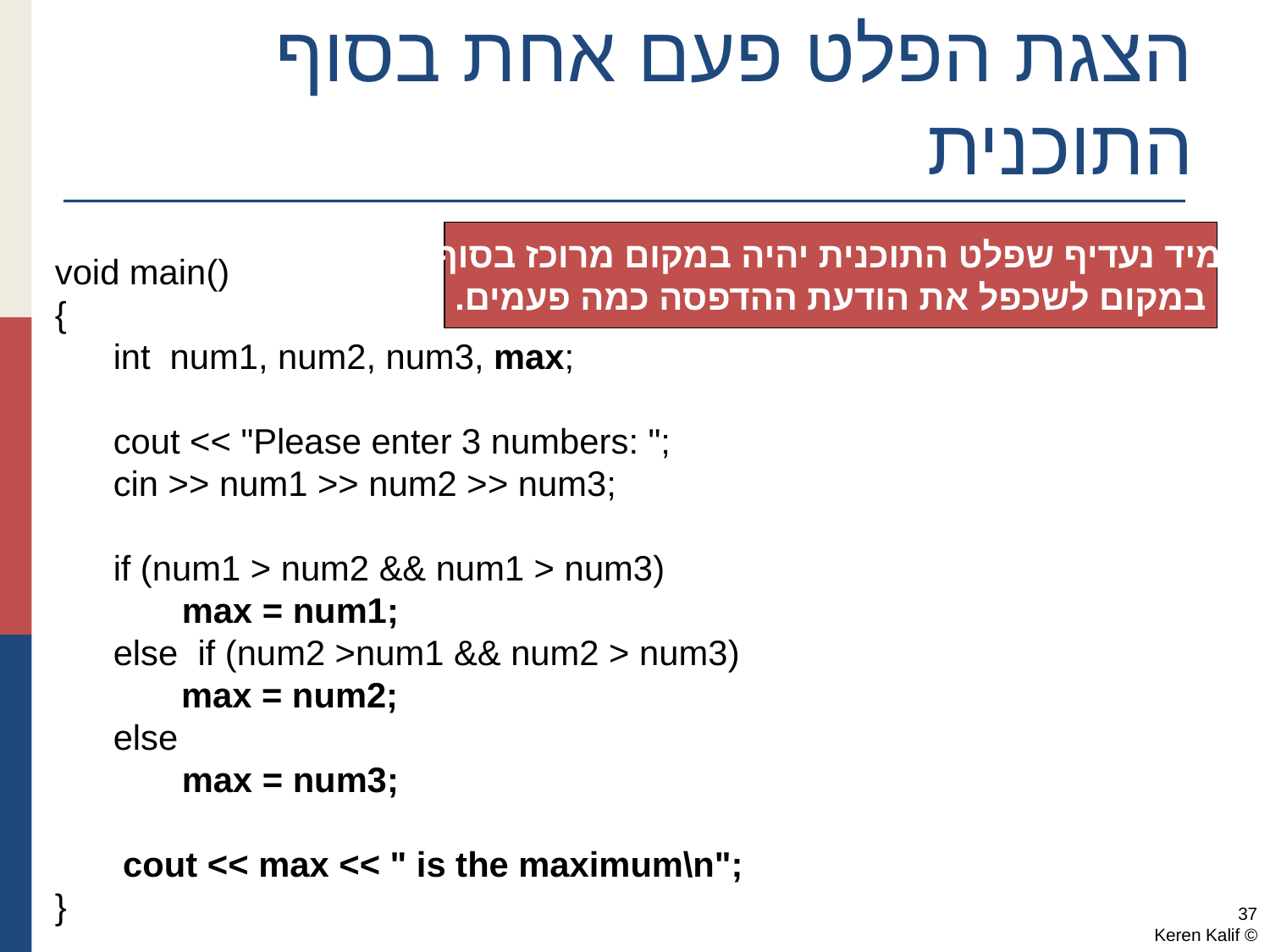

# הצגת הפלט פעם אחת בסוף התוכנית
תמיד נעדיף שפלט התוכנית יהיה במקום מרוכז בסוף,
במקום לשכפל את הודעת ההדפסה כמה פעמים.
void main()
{
      int  num1, num2, num3, max;

      cout << "Please enter 3 numbers: ";
      cin >> num1 >> num2 >> num3;

      if (num1 > num2 && num1 > num3)
	max = num1;
      else  if (num2 >num1 && num2 > num3)
             max = num2;
      else
	max = num3;

       cout << max << " is the maximum\n";
}